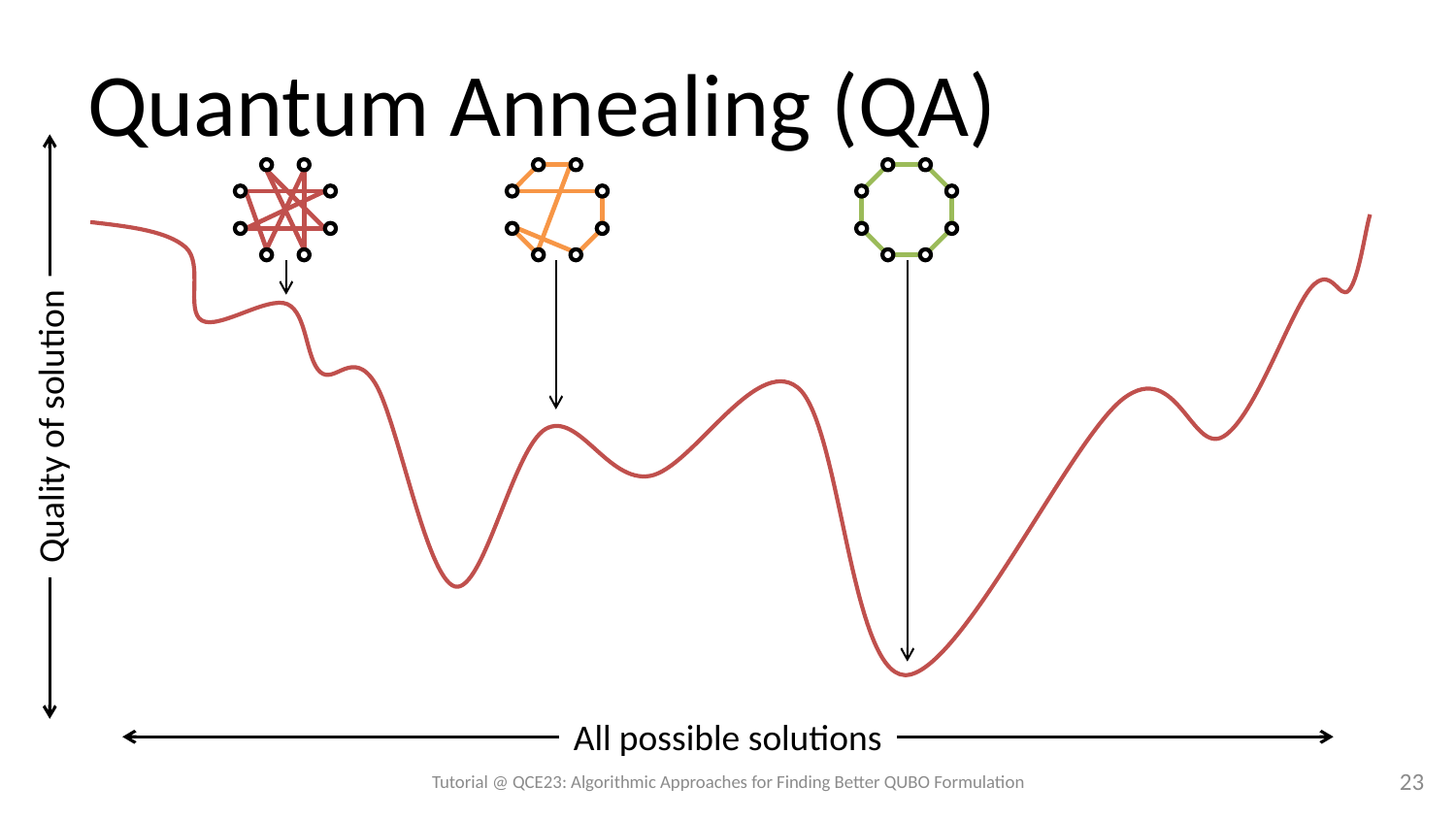

# Quantum Annealing (QA)

Quality of solution
All possible solutions
Tutorial @ QCE23: Algorithmic Approaches for Finding Better QUBO Formulation
23